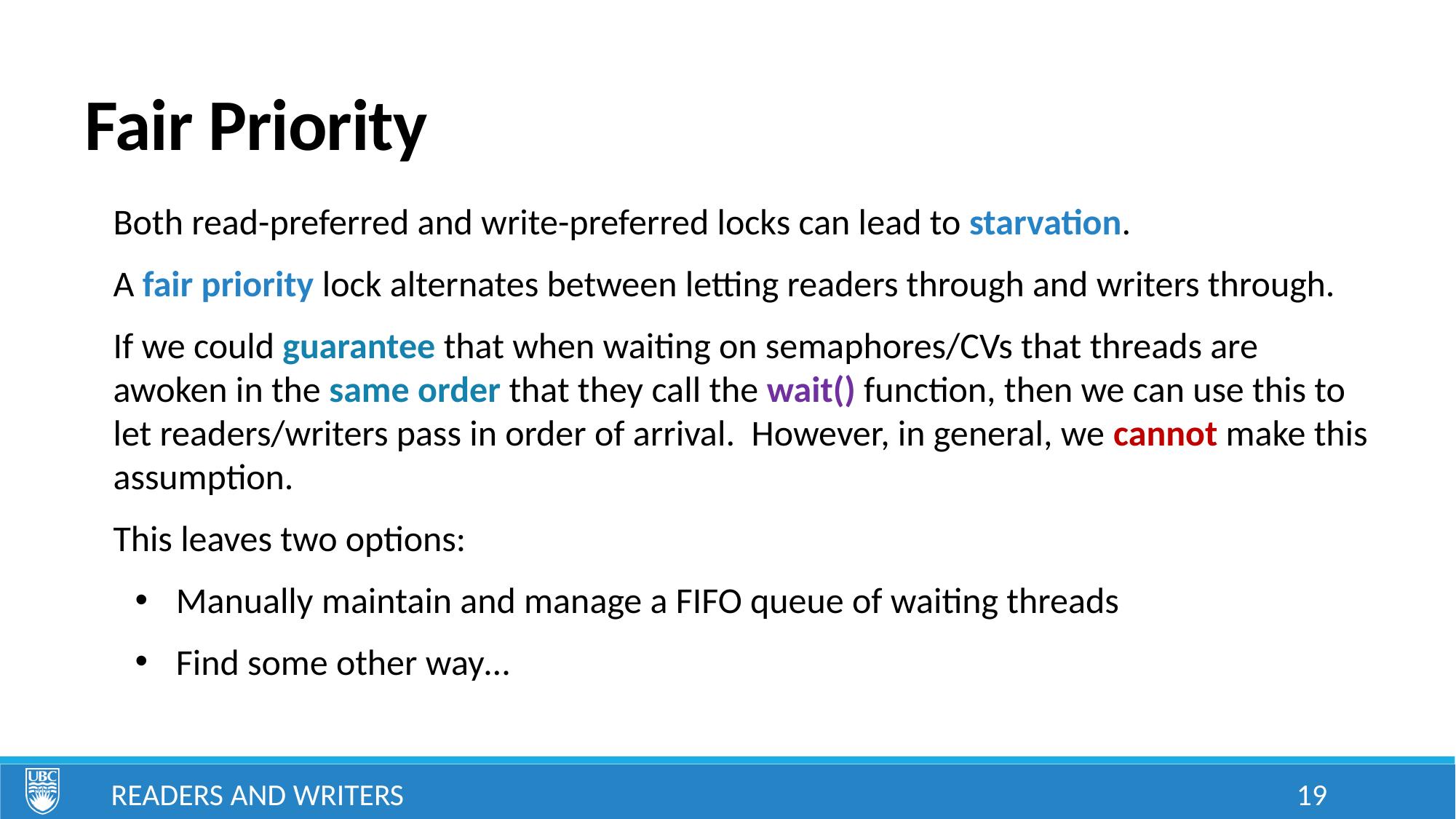

# Fair Priority
Both read-preferred and write-preferred locks can lead to starvation.
A fair priority lock alternates between letting readers through and writers through.
If we could guarantee that when waiting on semaphores/CVs that threads are awoken in the same order that they call the wait() function, then we can use this to let readers/writers pass in order of arrival.  However, in general, we cannot make this assumption.
This leaves two options:
Manually maintain and manage a FIFO queue of waiting threads
Find some other way…
Readers and Writers
19